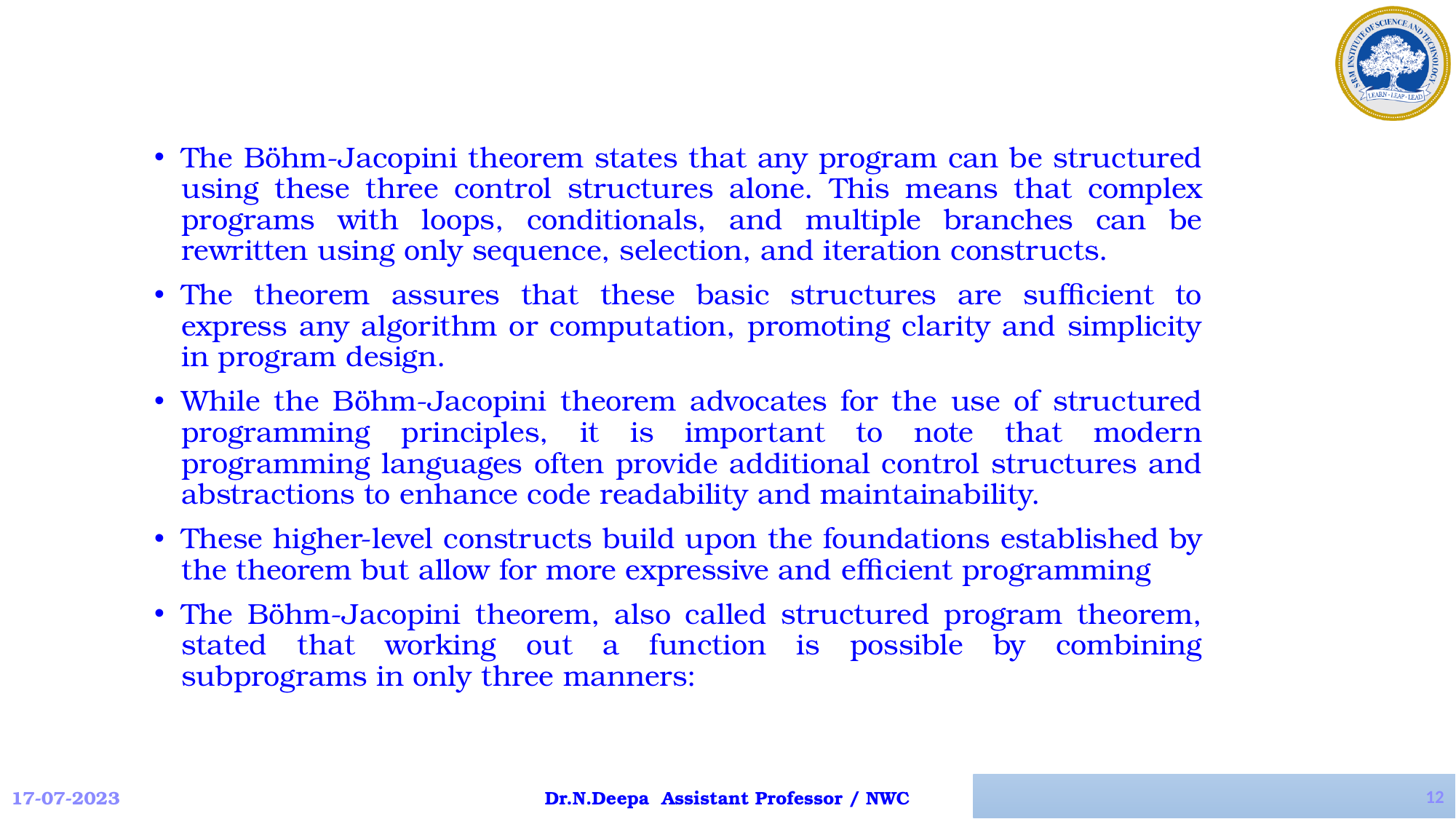

The Böhm-Jacopini theorem states that any program can be structured using these three control structures alone. This means that complex programs with loops, conditionals, and multiple branches can be rewritten using only sequence, selection, and iteration constructs.
The theorem assures that these basic structures are sufficient to express any algorithm or computation, promoting clarity and simplicity in program design.
While the Böhm-Jacopini theorem advocates for the use of structured programming principles, it is important to note that modern programming languages often provide additional control structures and abstractions to enhance code readability and maintainability.
These higher-level constructs build upon the foundations established by the theorem but allow for more expressive and efficient programming
The Böhm-Jacopini theorem, also called structured program theorem, stated that working out a function is possible by combining subprograms in only three manners:

12
17-07-2023
Dr.N.Deepa  Assistant Professor / NWC